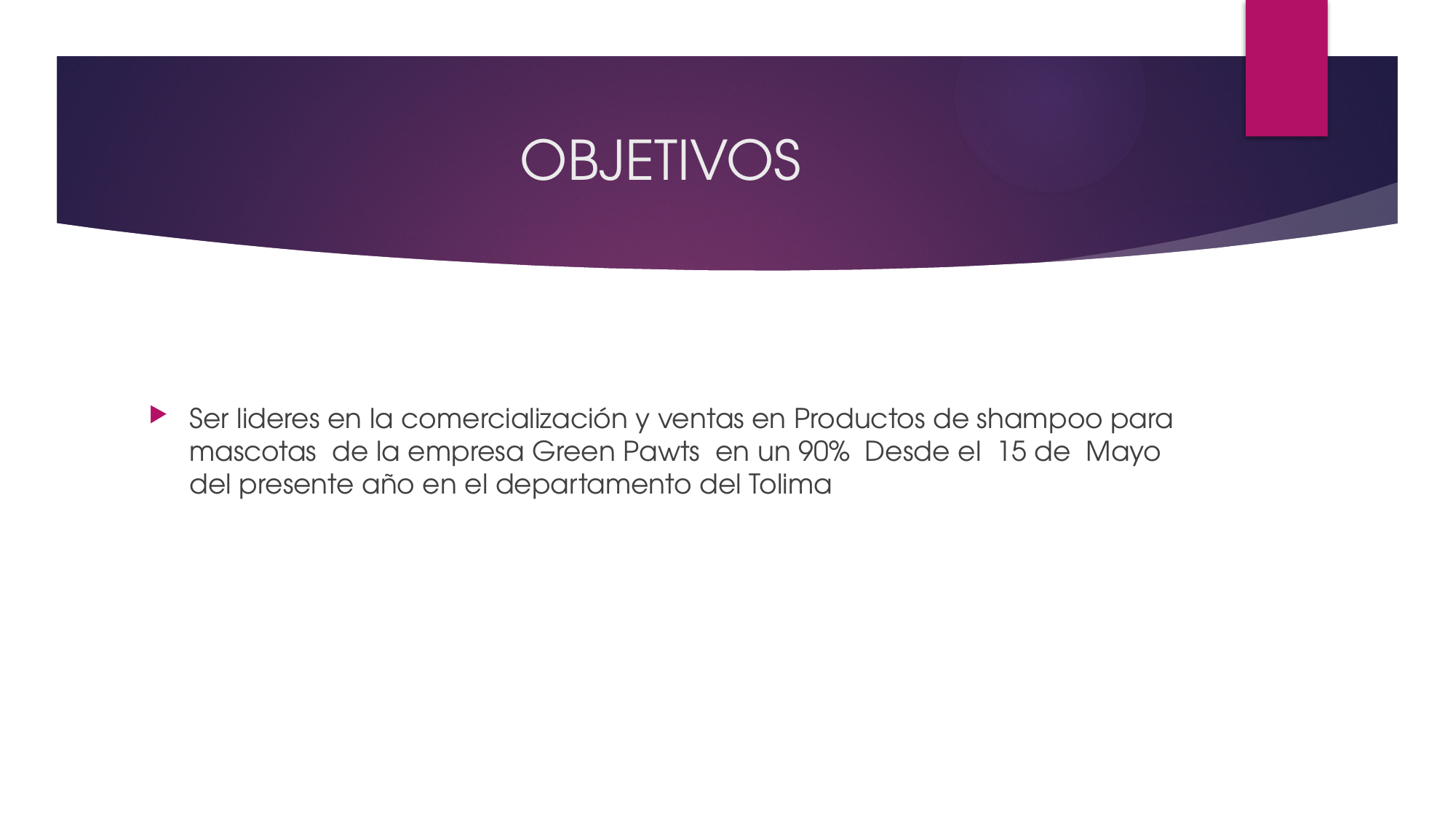

# OBJETIVOS
Ser lideres en la comercialización y ventas en Productos de shampoo para mascotas  de la empresa Green Pawts  en un 90%  Desde el  15 de  Mayo del presente año en el departamento del Tolima